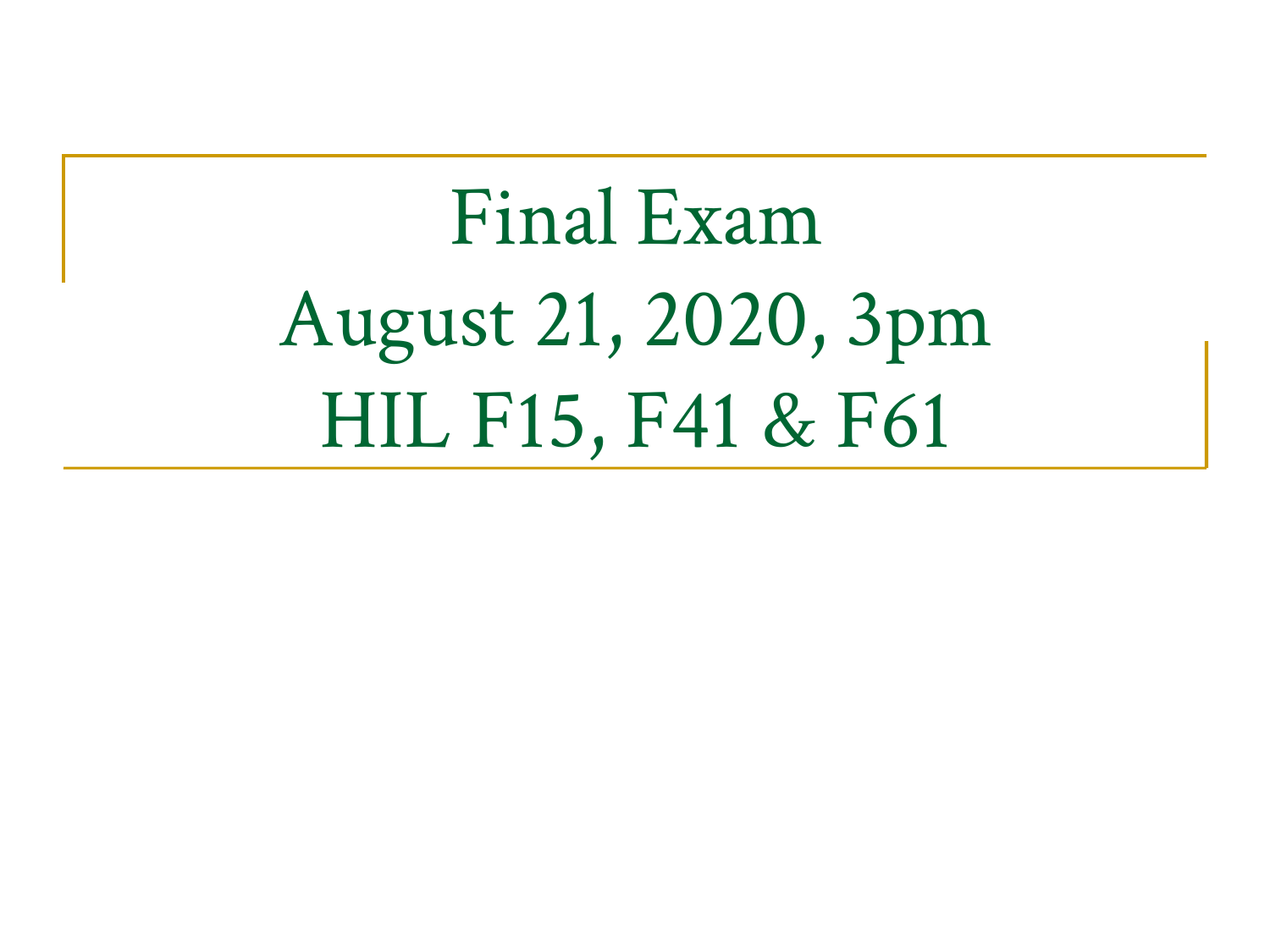

# Final Exam August 21, 2020, 3pm HIL F15, F41 & F61